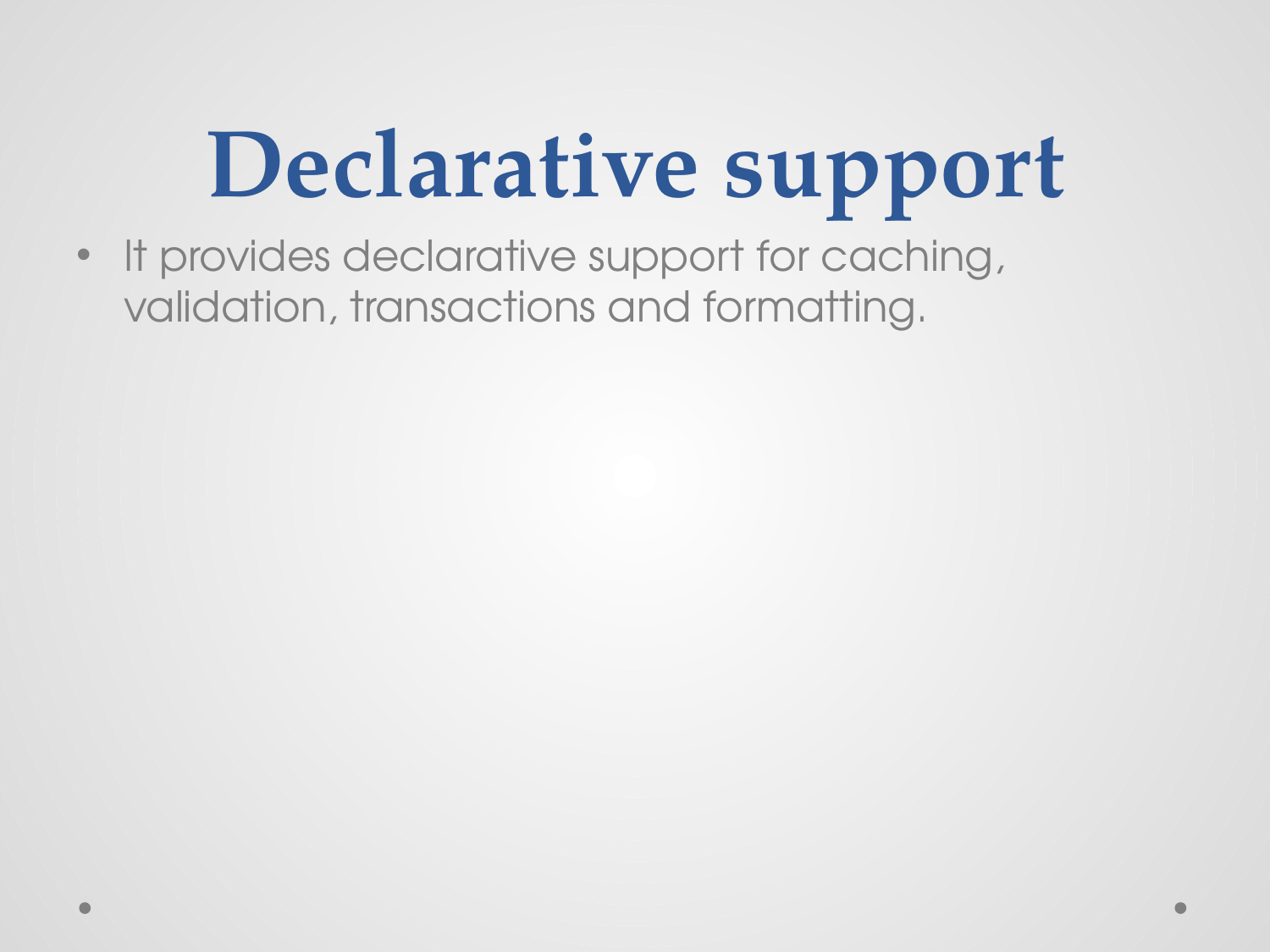

# Declarative support
It provides declarative support for caching, validation, transactions and formatting.